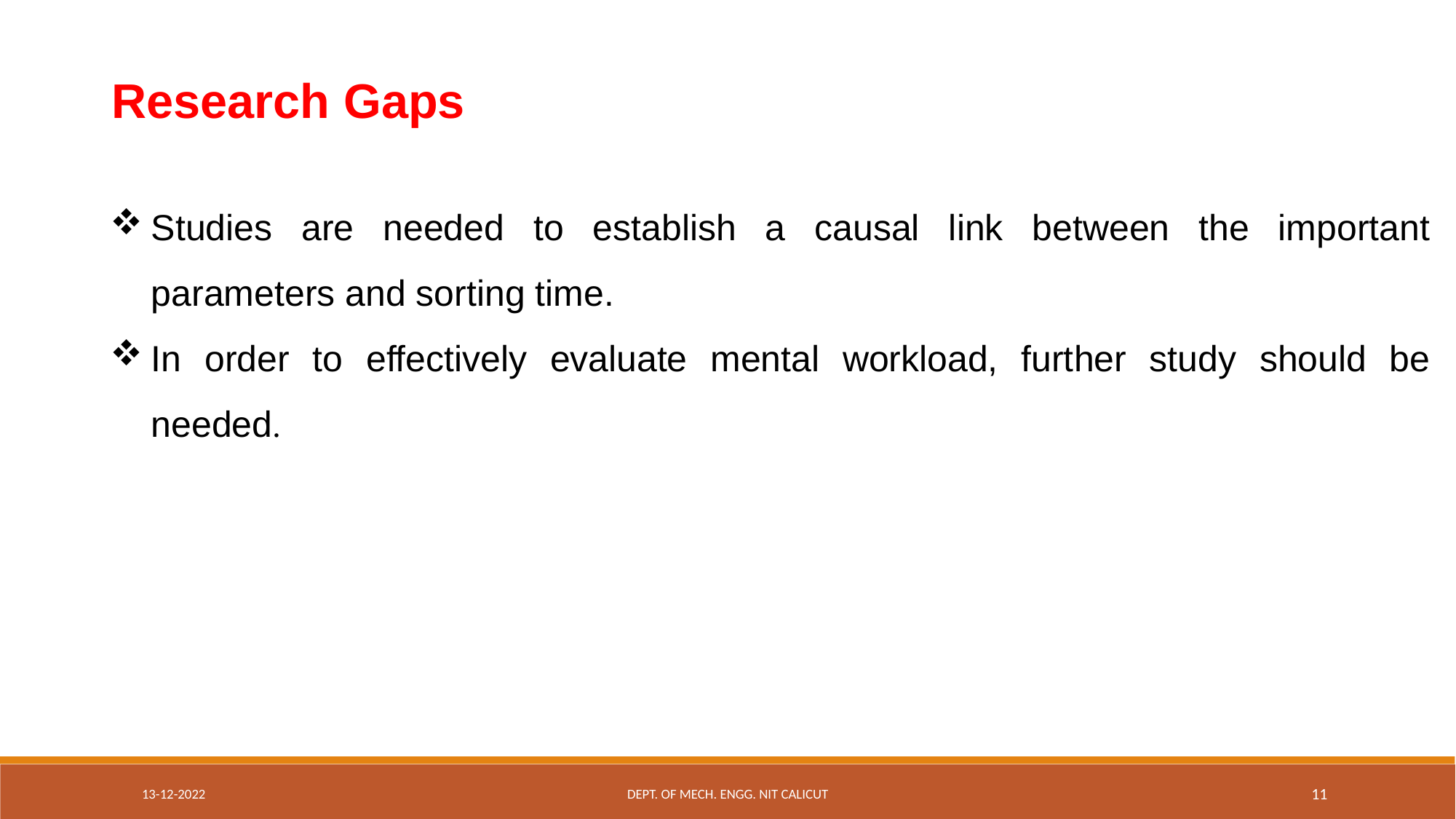

Research Gaps
Studies are needed to establish a causal link between the important parameters and sorting time.
In order to effectively evaluate mental workload, further study should be needed.

13-12-2022
Dept. of Mech. Engg. NIT Calicut
11